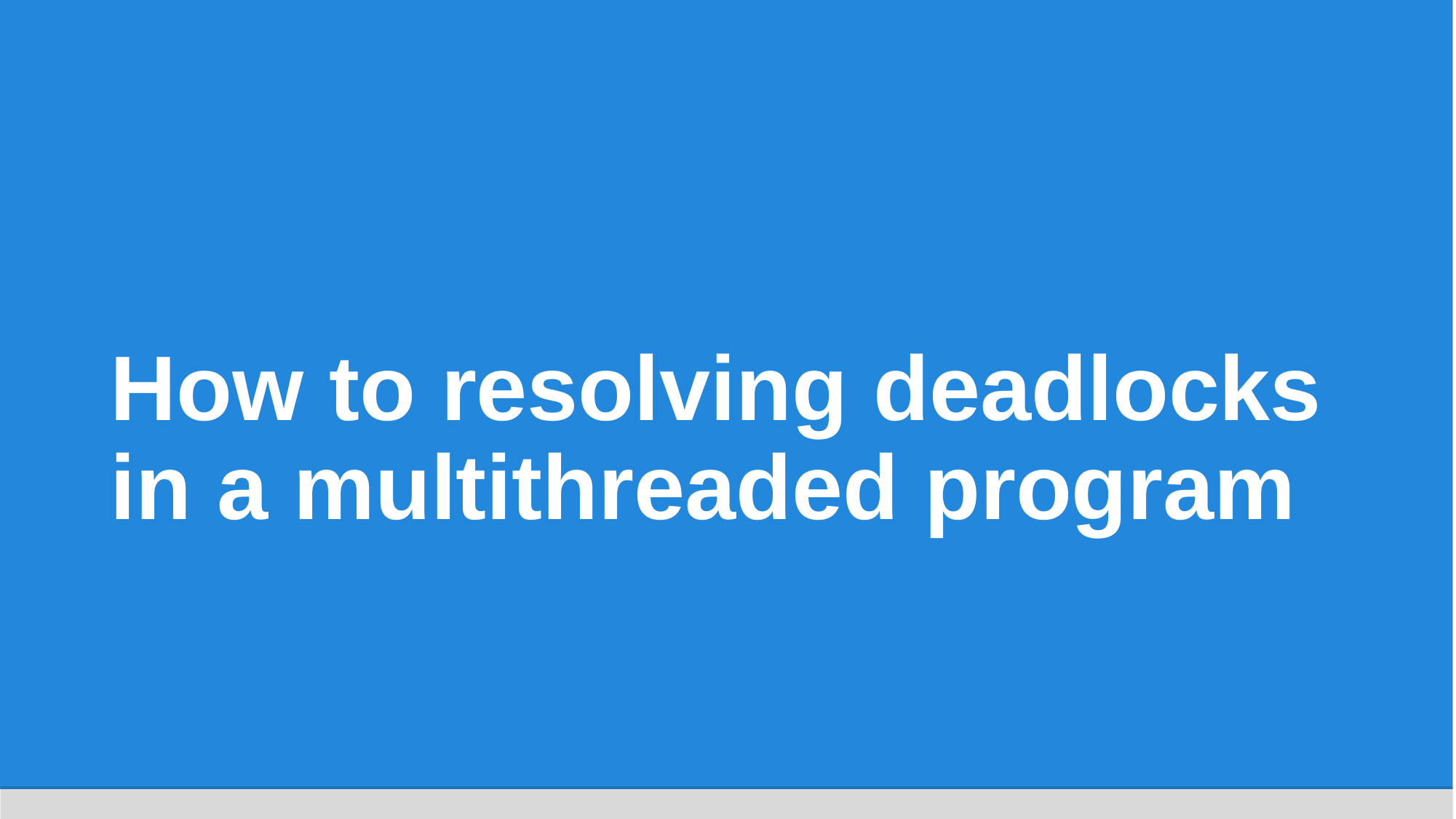

# How to resolving deadlocks in a multithreaded program